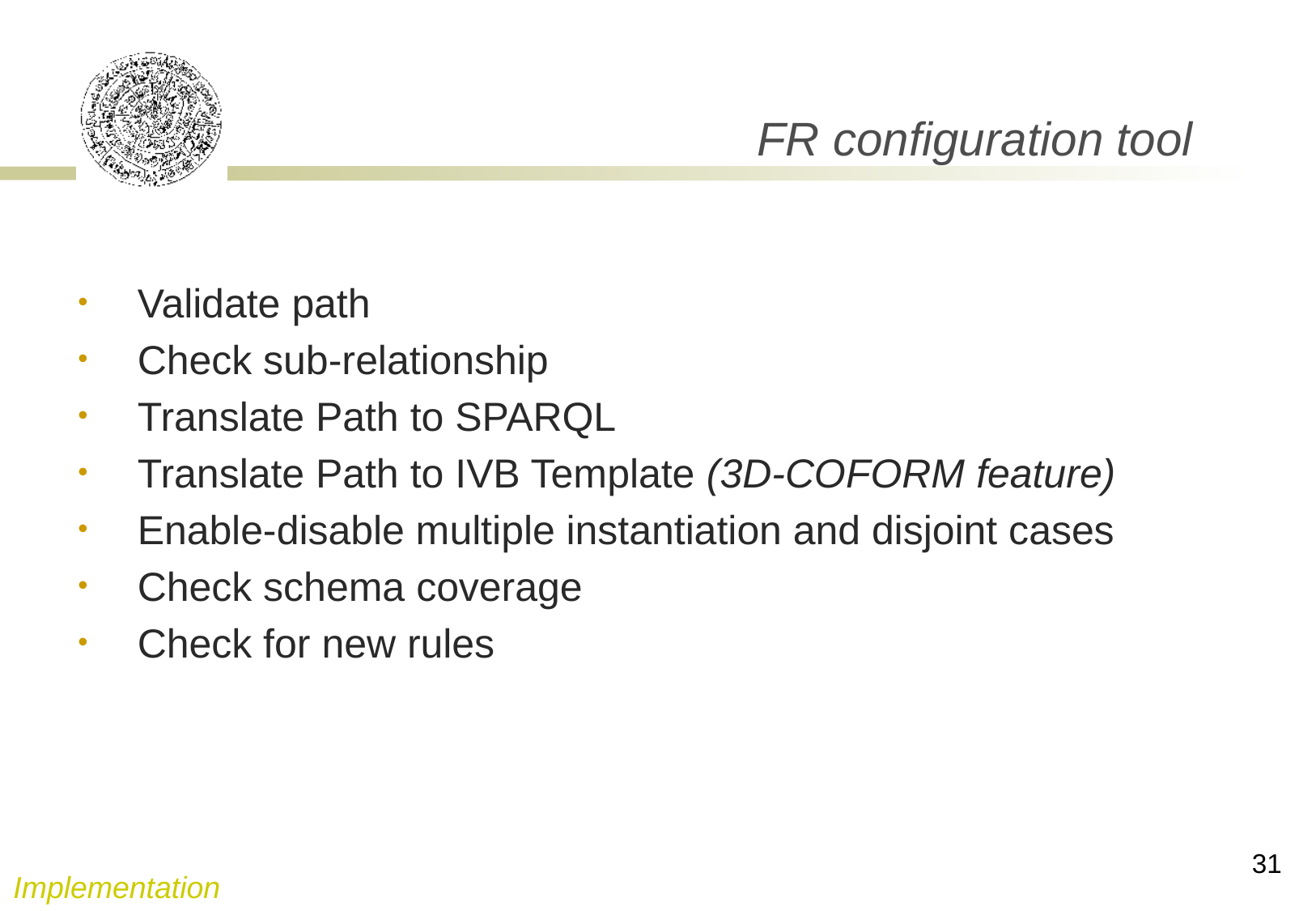

# FR configuration tool

Validate path
Check sub-relationship
Translate Path to SPARQL
Translate Path to IVB Template (3D-COFORM feature)
Enable-disable multiple instantiation and disjoint cases
Check schema coverage
Check for new rules
31
Implementation